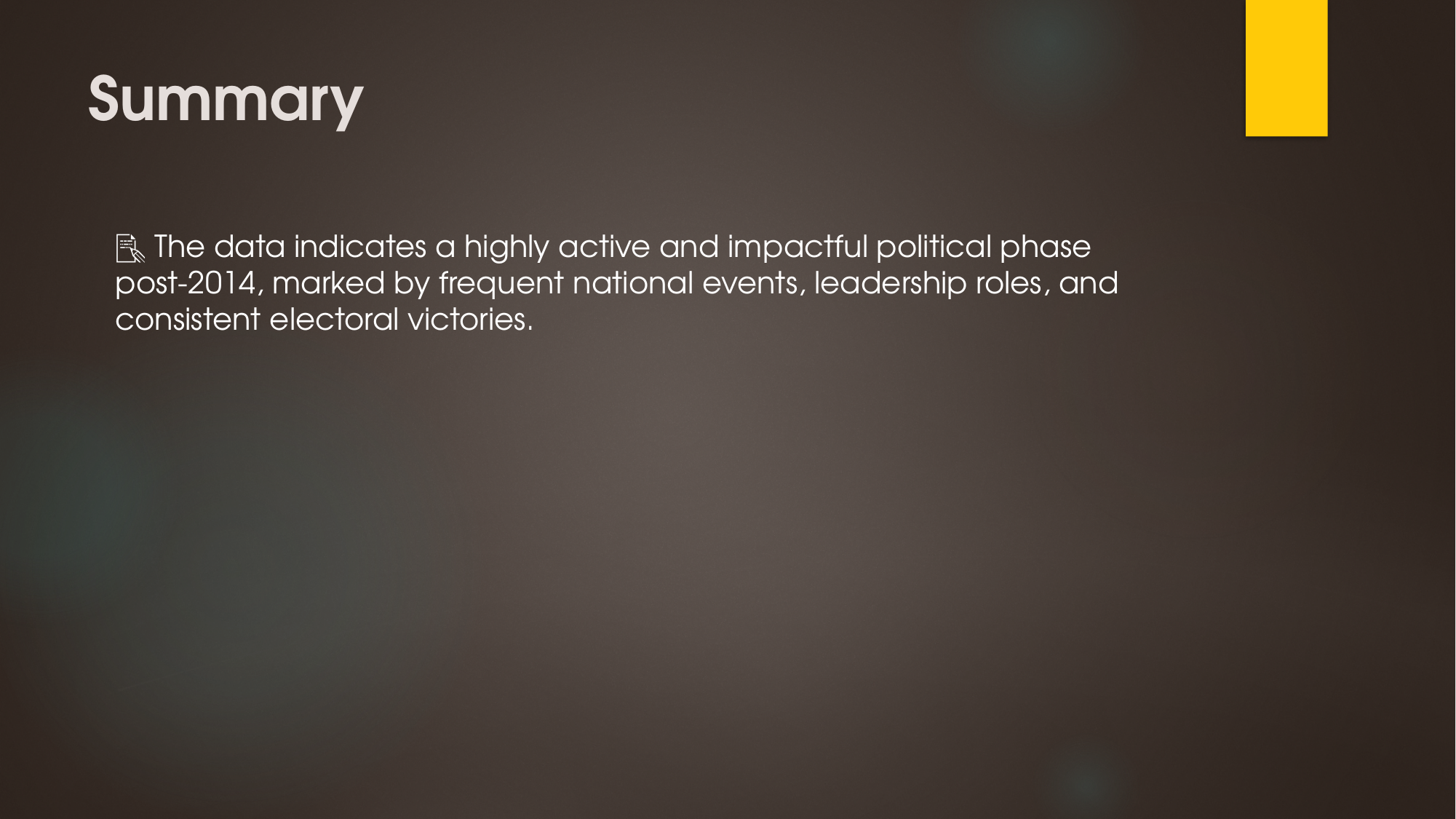

# Summary
📝 The data indicates a highly active and impactful political phase post-2014, marked by frequent national events, leadership roles, and consistent electoral victories.